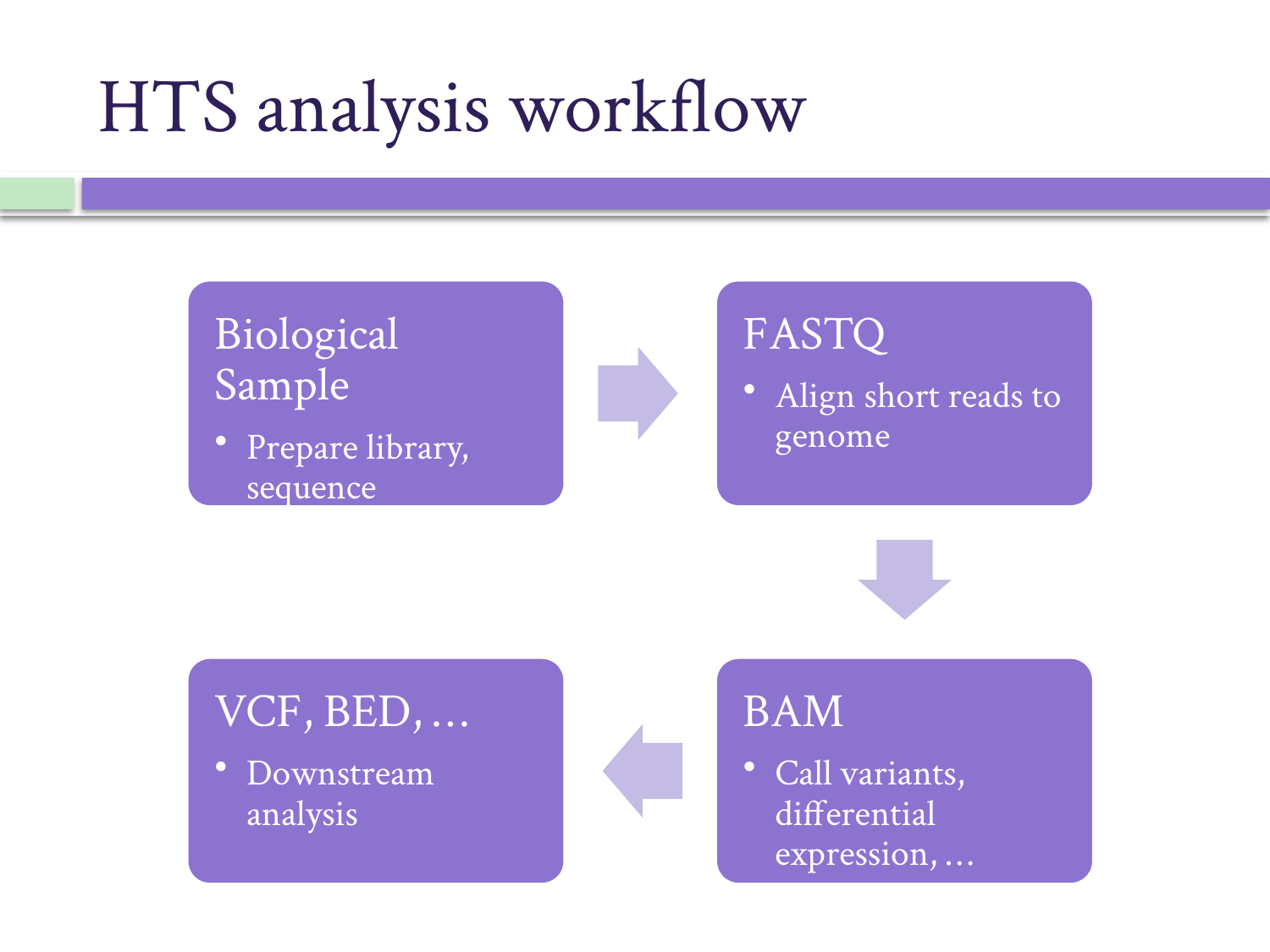

# HTS analysis workflow
Biological Sample
Prepare library, sequence

FASTQ
Align short reads to genome

BAM
Call variants, differential expression, …

VCF, BED, …
Downstream analysis